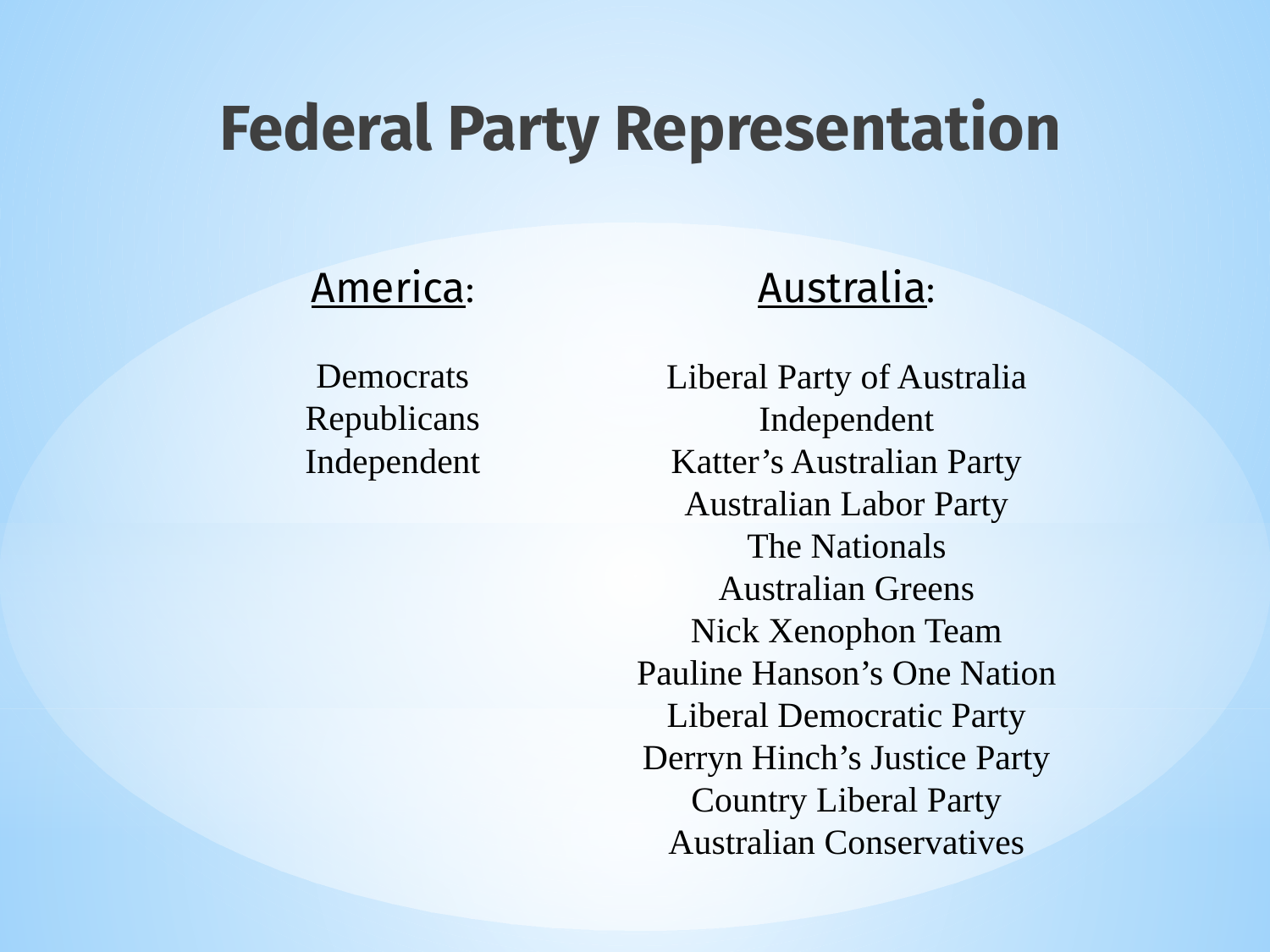

Federal Party Representation

America:

Democrats
Republicans
Independent
Australia:

Liberal Party of Australia
Independent
Katter’s Australian Party
Australian Labor Party
The Nationals
Australian Greens
Nick Xenophon Team
Pauline Hanson’s One Nation
Liberal Democratic Party
Derryn Hinch’s Justice Party
Country Liberal Party
Australian Conservatives